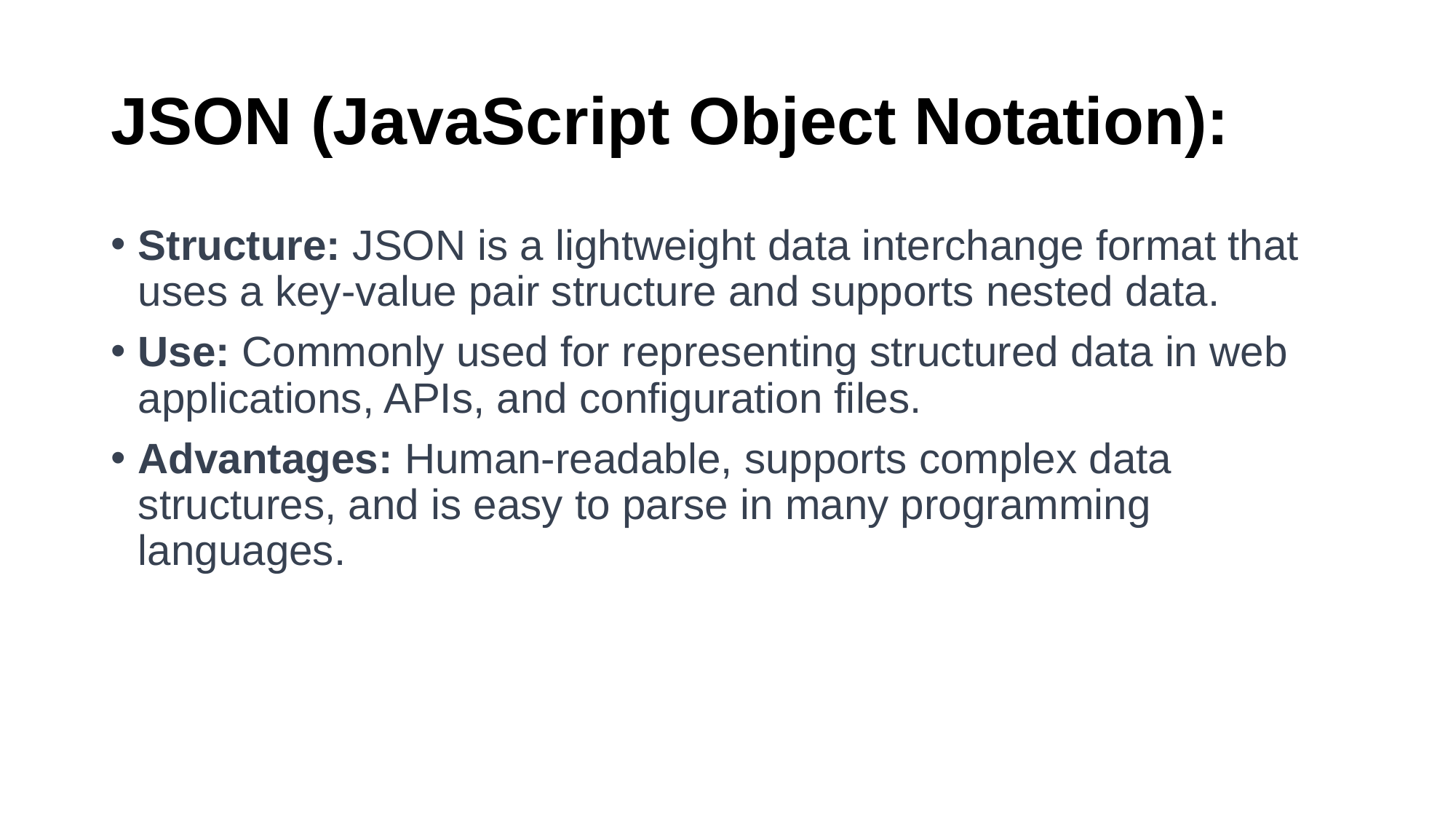

# JSON (JavaScript Object Notation):
Structure: JSON is a lightweight data interchange format that uses a key-value pair structure and supports nested data.
Use: Commonly used for representing structured data in web applications, APIs, and configuration files.
Advantages: Human-readable, supports complex data structures, and is easy to parse in many programming languages.